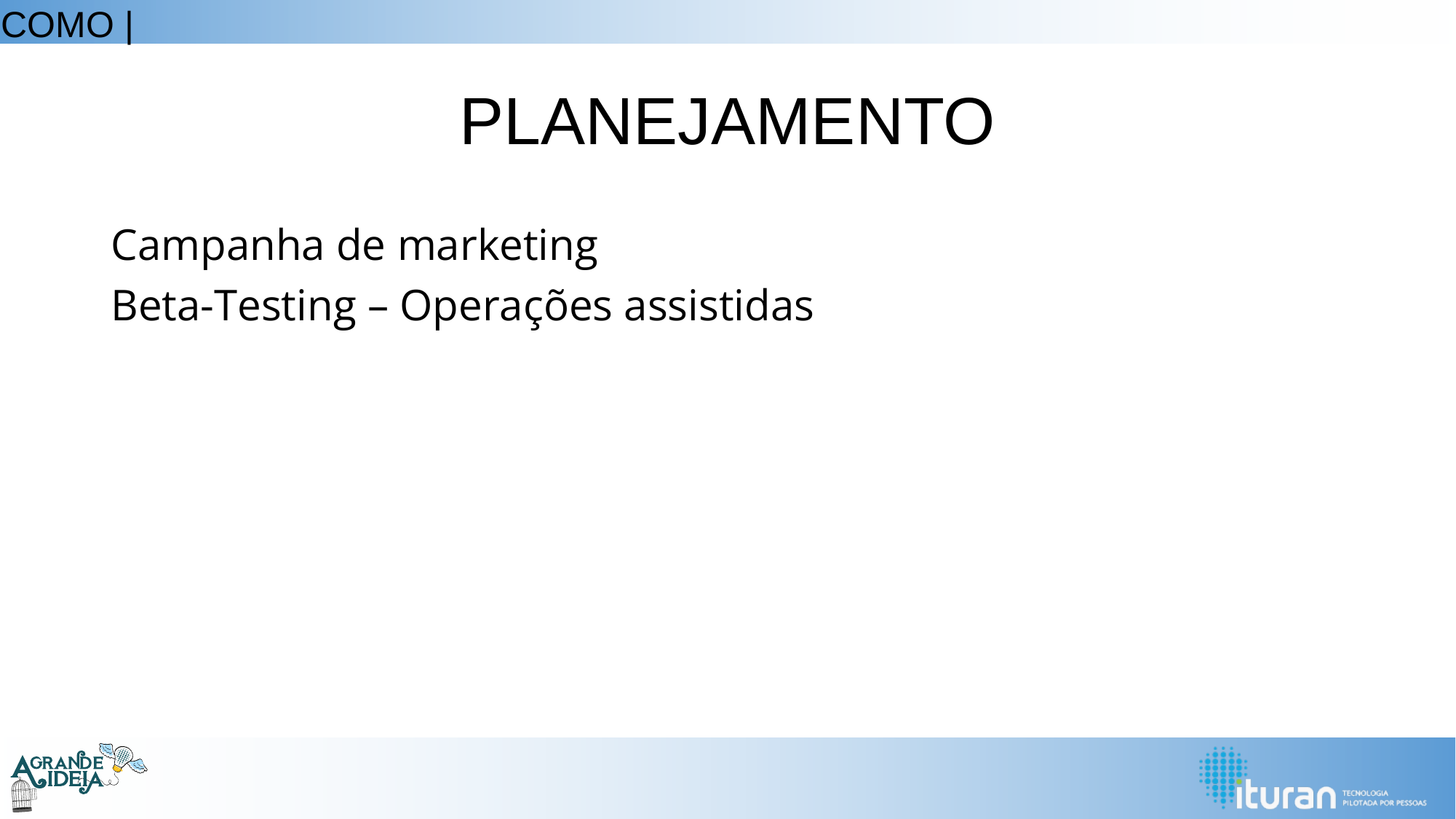

| COMO |
# PLANEJAMENTO
Campanha de marketing
Beta-Testing – Operações assistidas